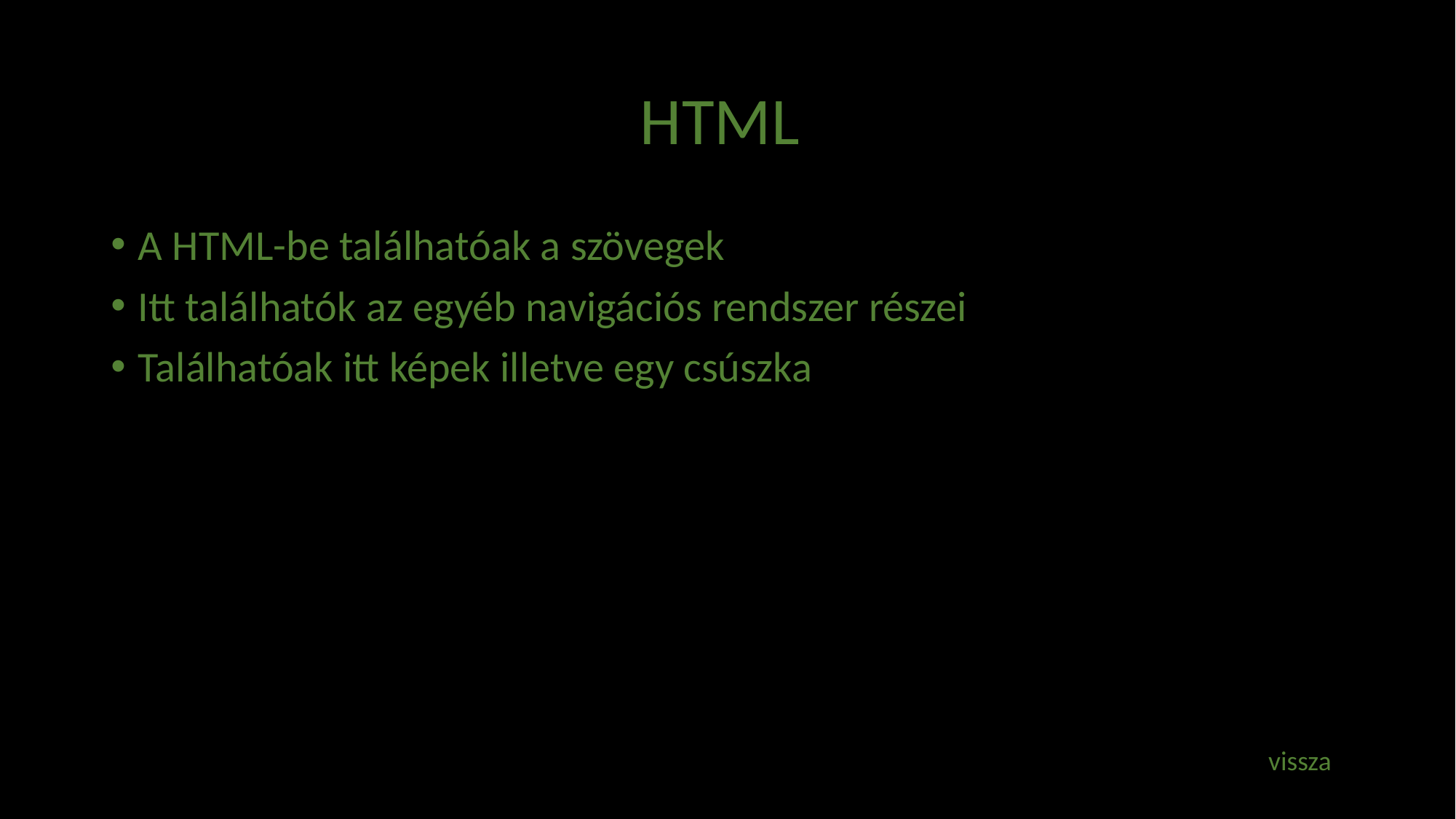

# HTML
A HTML-be találhatóak a szövegek
Itt találhatók az egyéb navigációs rendszer részei
Találhatóak itt képek illetve egy csúszka
vissza